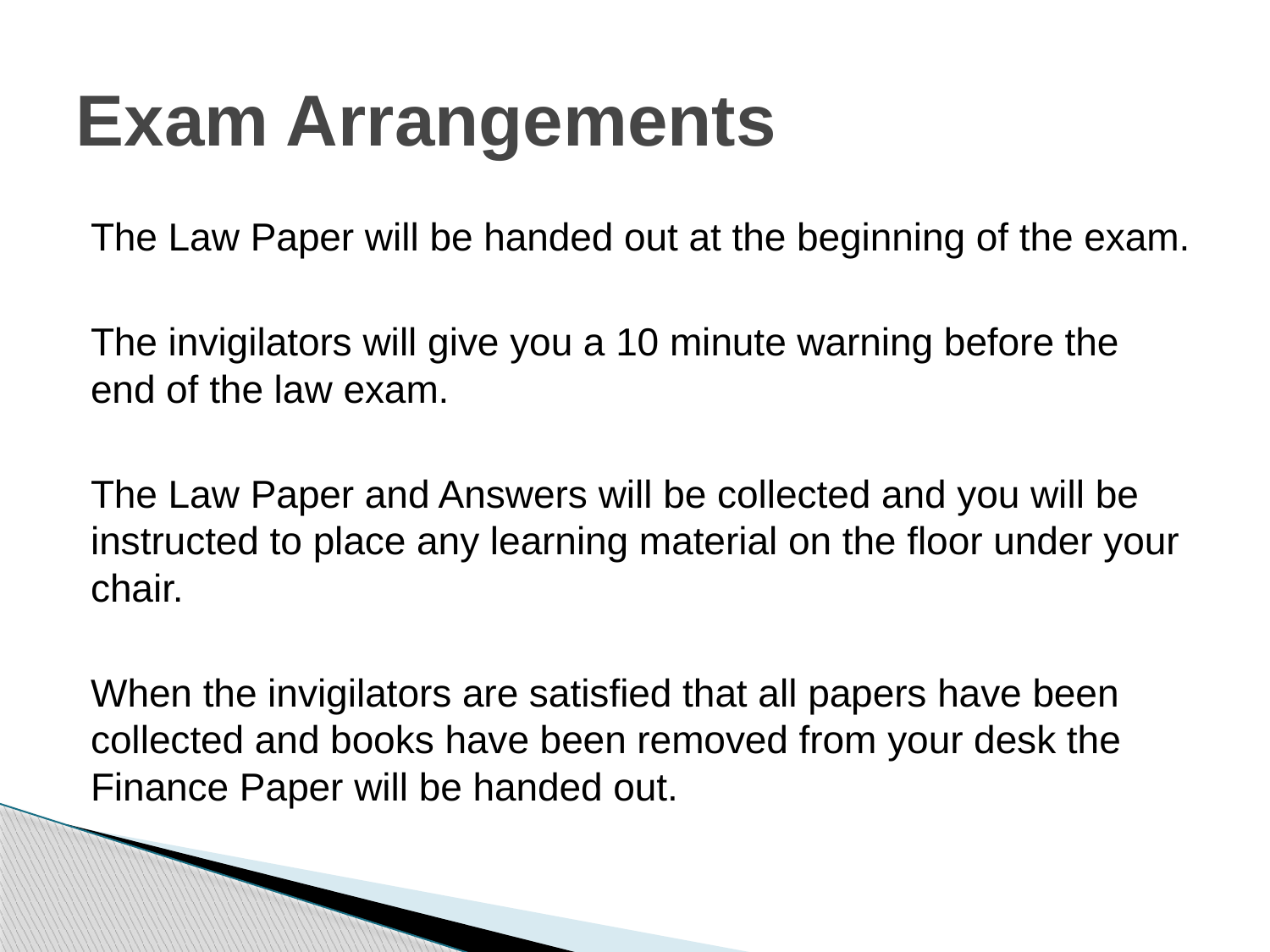

# Exam Arrangements
The Law Paper will be handed out at the beginning of the exam.

The invigilators will give you a 10 minute warning before the end of the law exam.

The Law Paper and Answers will be collected and you will be instructed to place any learning material on the floor under your chair.

When the invigilators are satisfied that all papers have been collected and books have been removed from your desk the Finance Paper will be handed out.